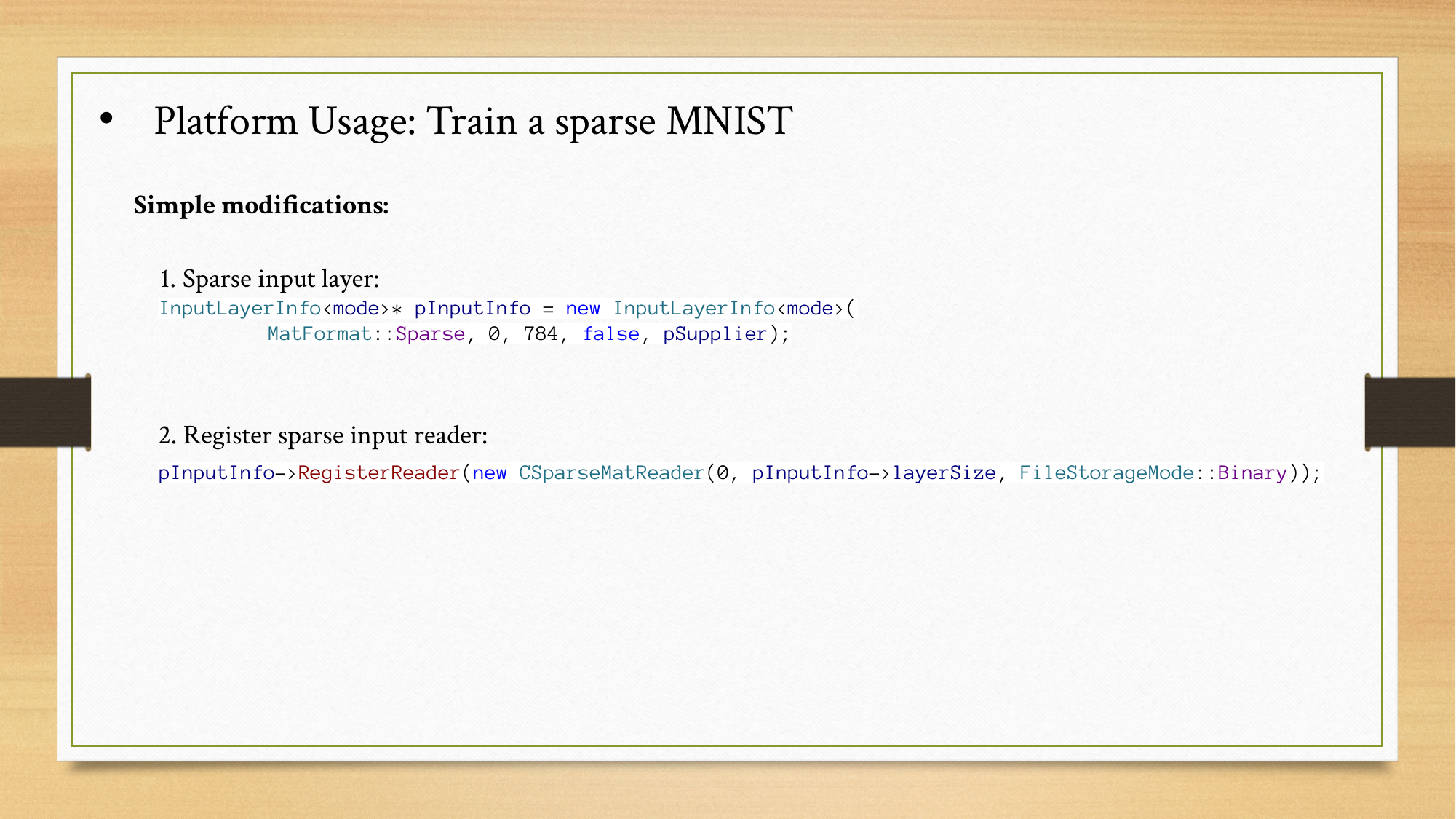

Platform Usage: Train a sparse MNIST
Simple modifications:
1. Sparse input layer:
InputLayerInfo<mode>* pInputInfo = new InputLayerInfo<mode>(
	MatFormat::Sparse, 0, 784, false, pSupplier);
2. Register sparse input reader:
pInputInfo->RegisterReader(new CSparseMatReader(0, pInputInfo->layerSize, FileStorageMode::Binary));